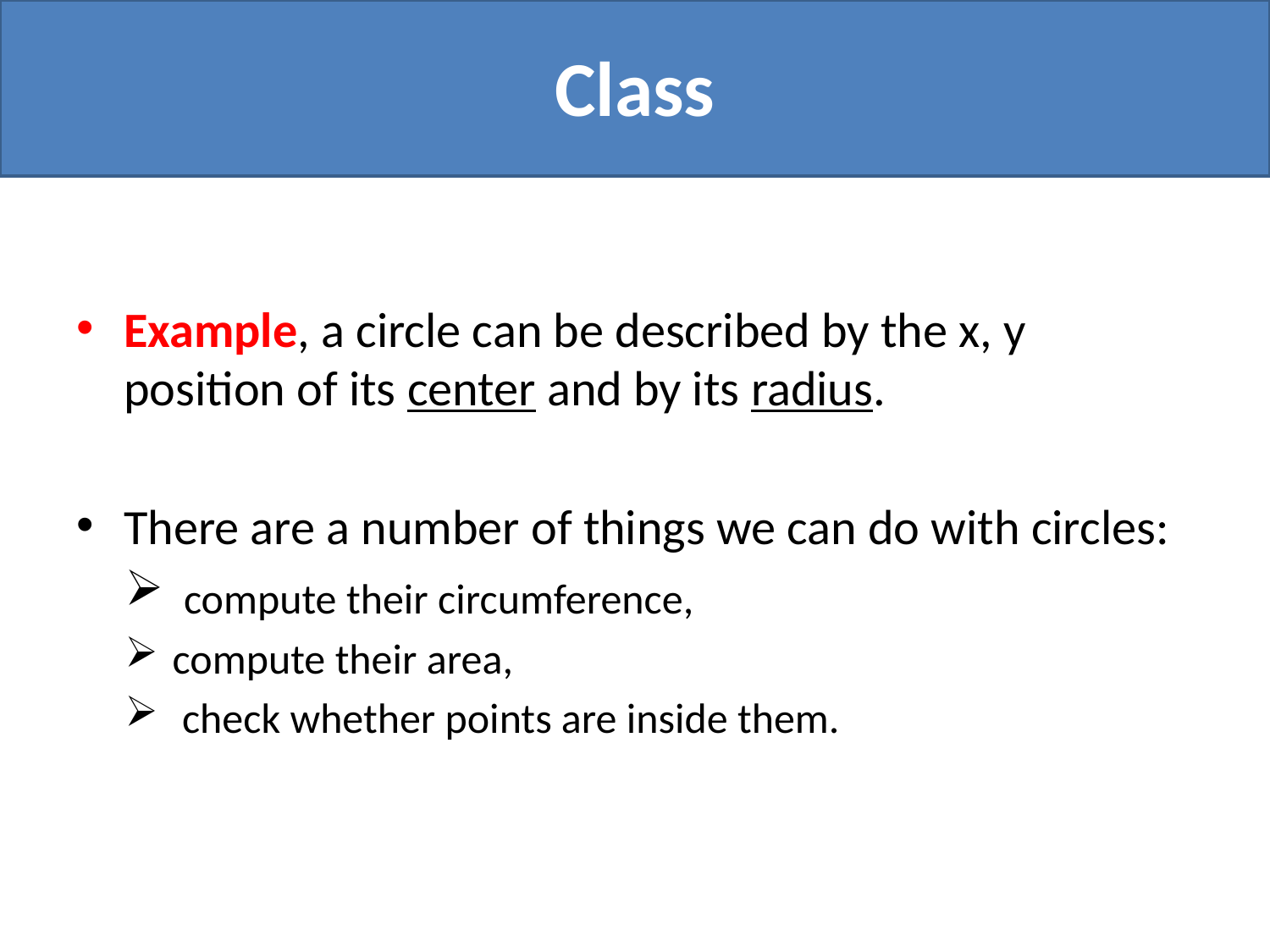

# Class

Example, a circle can be described by the x, y position of its center and by its radius.

There are a number of things we can do with circles:
 compute their circumference,
compute their area,
 check whether points are inside them.